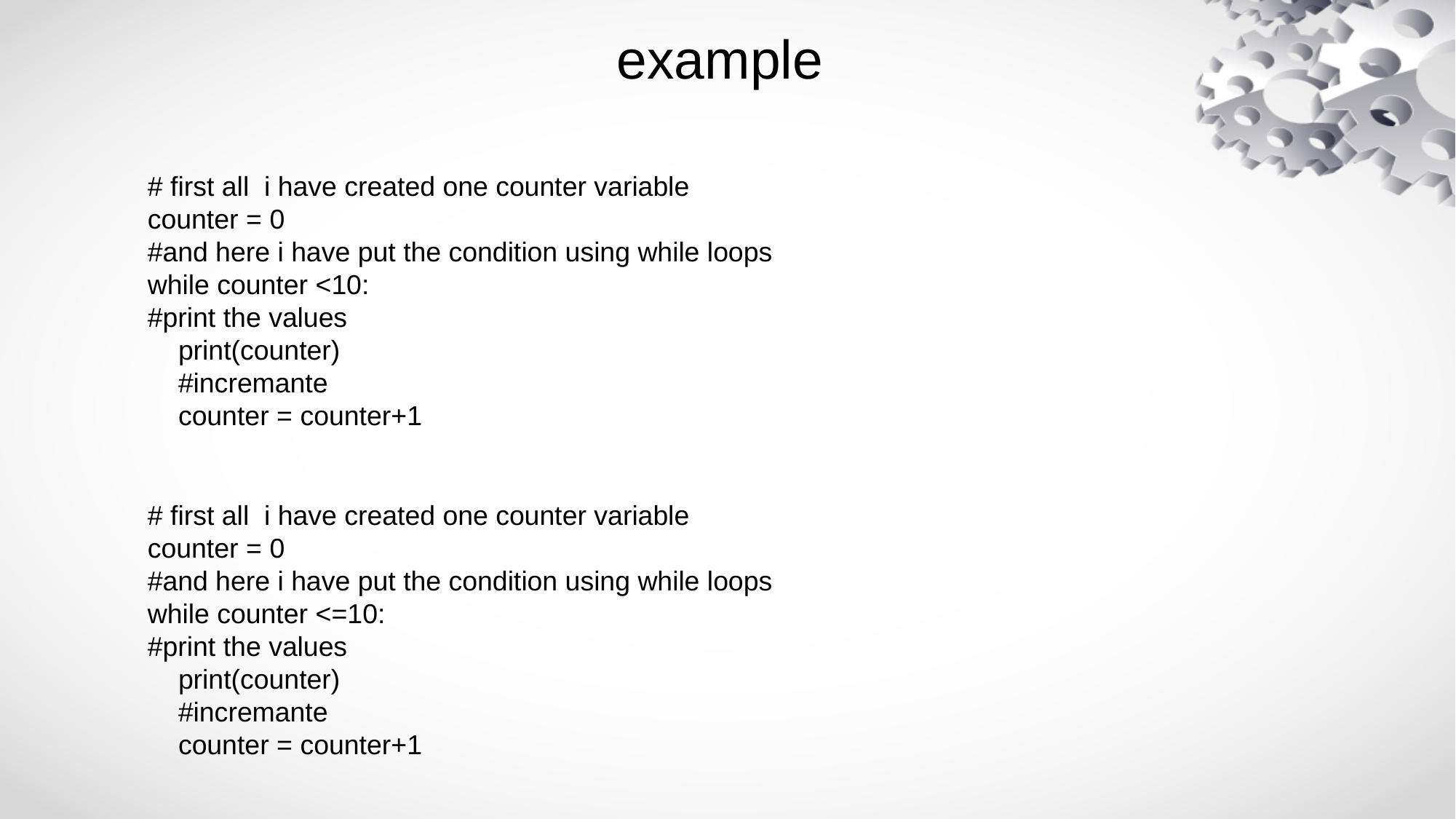

# example
# first all  i have created one counter variable
counter = 0
#and here i have put the condition using while loops
while counter <10:
#print the values
    print(counter)
    #incremante
    counter = counter+1

# first all  i have created one counter variable
counter = 0
#and here i have put the condition using while loops
while counter <=10:
#print the values
    print(counter)
    #incremante
    counter = counter+1